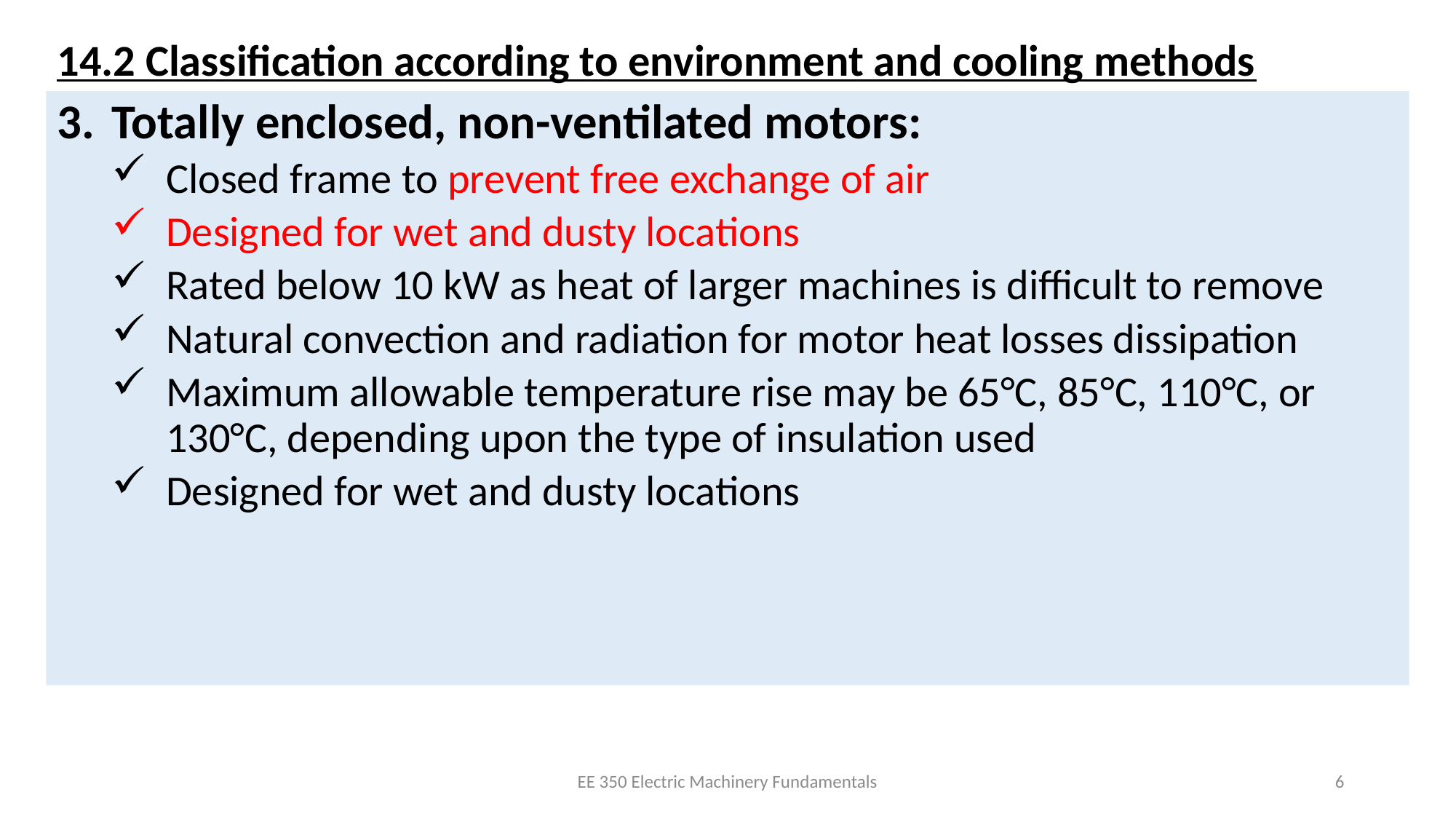

# 14.2 Classification according to environment and cooling methods
Totally enclosed, non-ventilated motors:
Closed frame to prevent free exchange of air
Designed for wet and dusty locations
Rated below 10 kW as heat of larger machines is difficult to remove
Natural convection and radiation for motor heat losses dissipation
Maximum allowable temperature rise may be 65°C, 85°C, 110°C, or 130°C, depending upon the type of insulation used
Designed for wet and dusty locations

EE 350 Electric Machinery Fundamentals
6